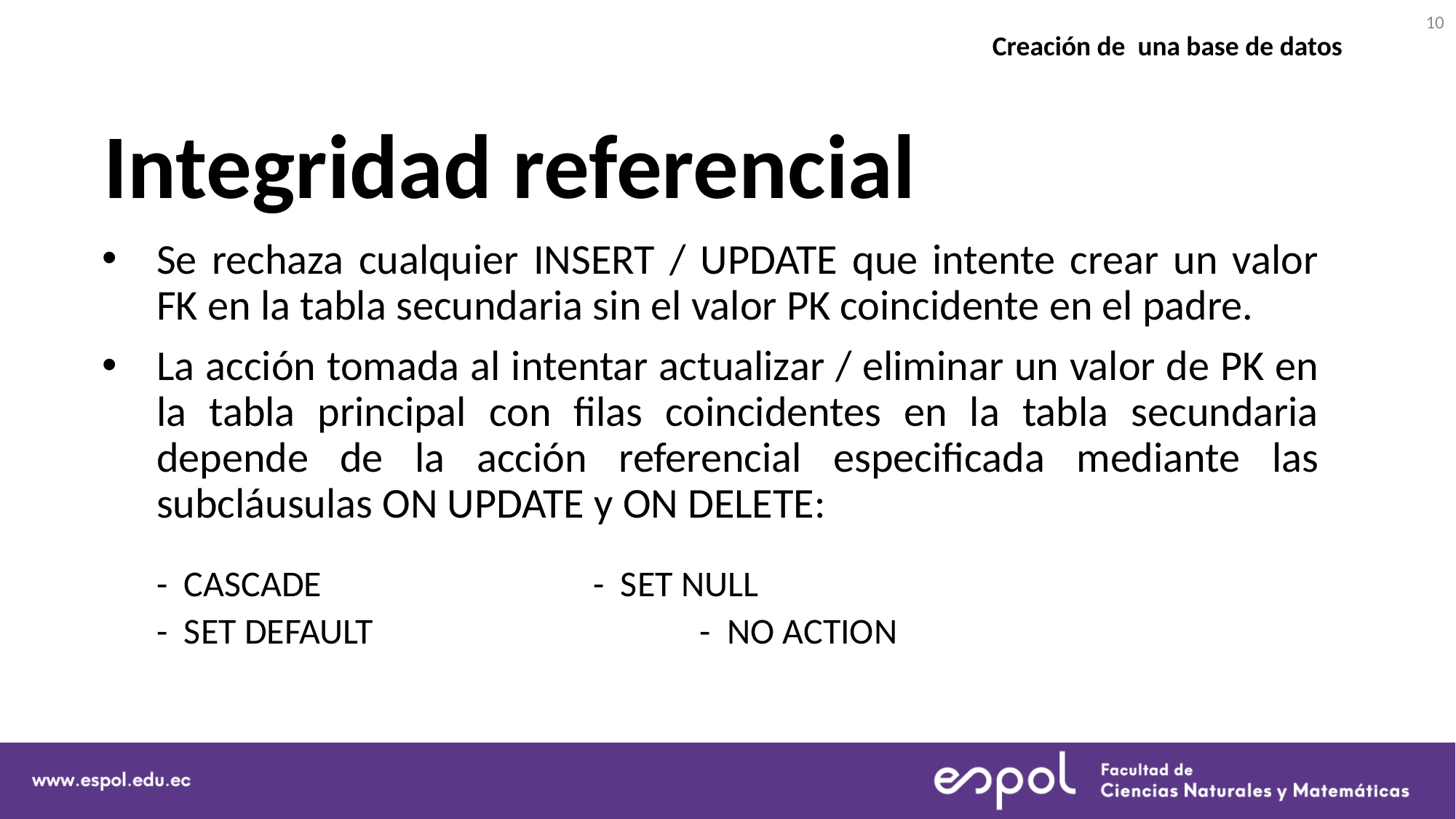

10
Creación de  una base de datos
# Integridad referencial
Se rechaza cualquier INSERT / UPDATE que intente crear un valor FK en la tabla secundaria sin el valor PK coincidente en el padre.
La acción tomada al intentar actualizar / eliminar un valor de PK en la tabla principal con filas coincidentes en la tabla secundaria depende de la acción referencial especificada mediante las subcláusulas ON UPDATE y ON DELETE:

-  CASCADE			-  SET NULL
-  SET DEFAULT  		             -  NO ACTION